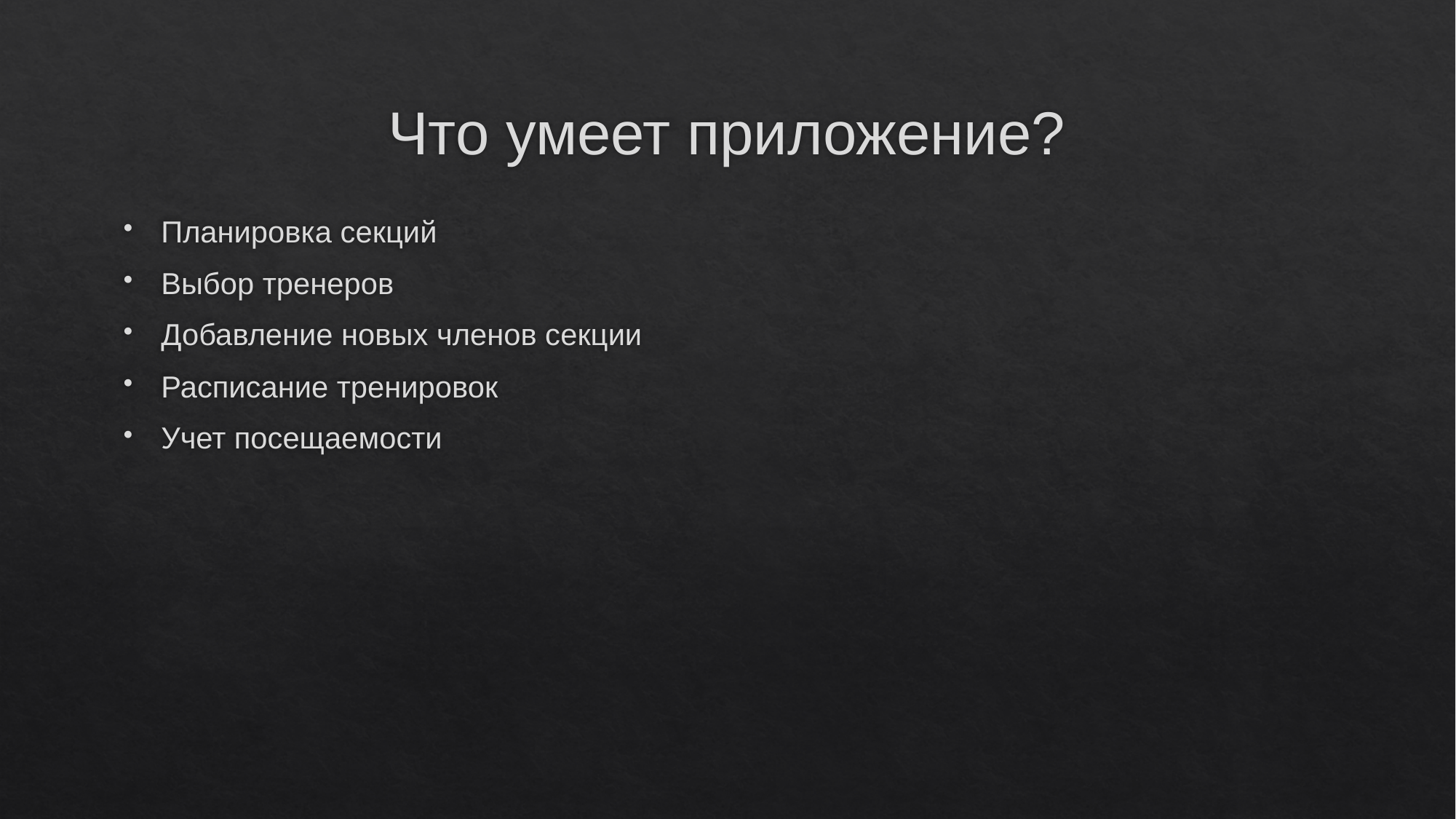

# Что умеет приложение?
Планировка секций
Выбор тренеров
Добавление новых членов секции
Расписание тренировок
Учет посещаемости